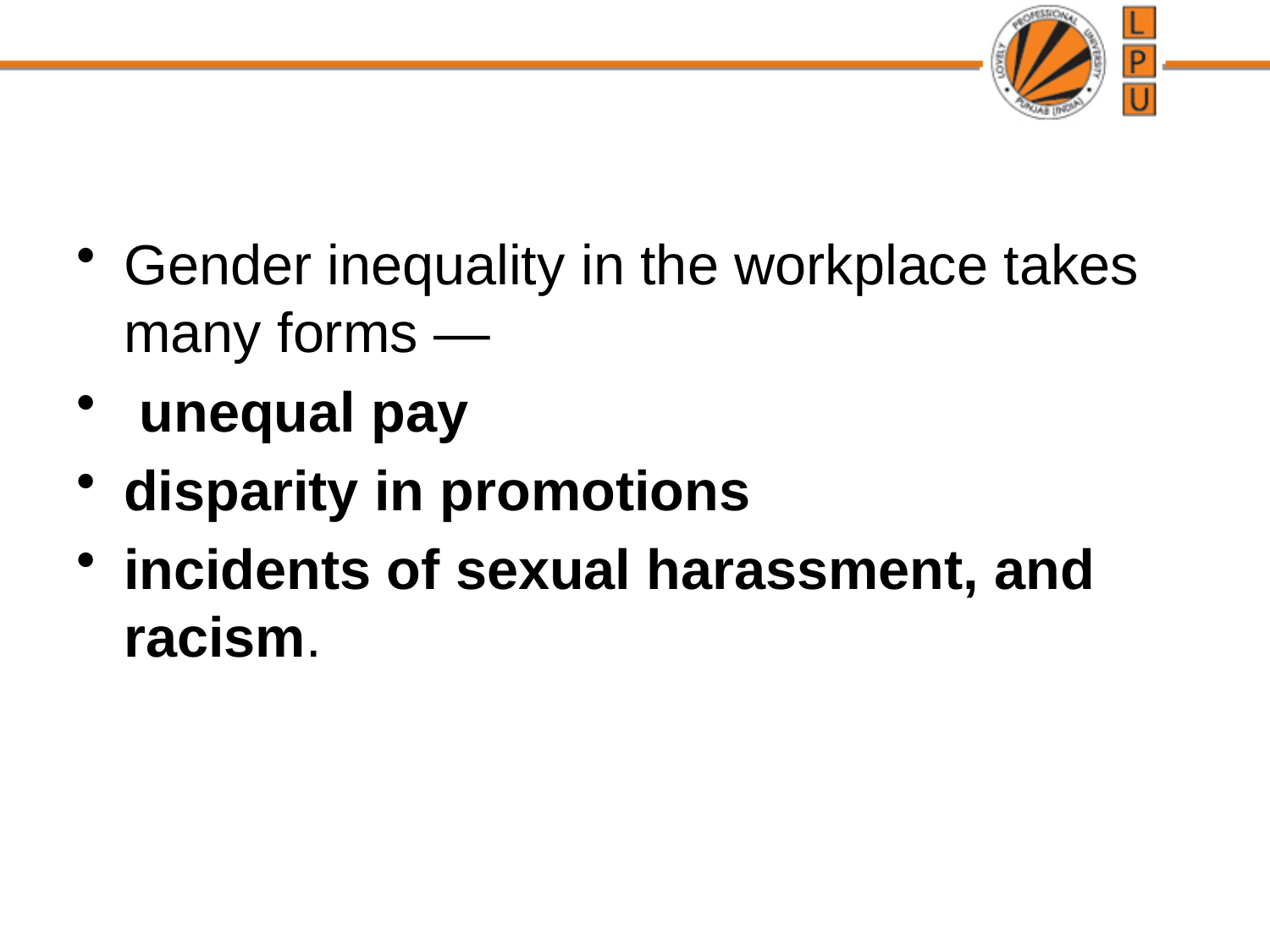

#
Gender inequality in the workplace takes many forms —
 unequal pay
disparity in promotions
incidents of sexual harassment, and racism.